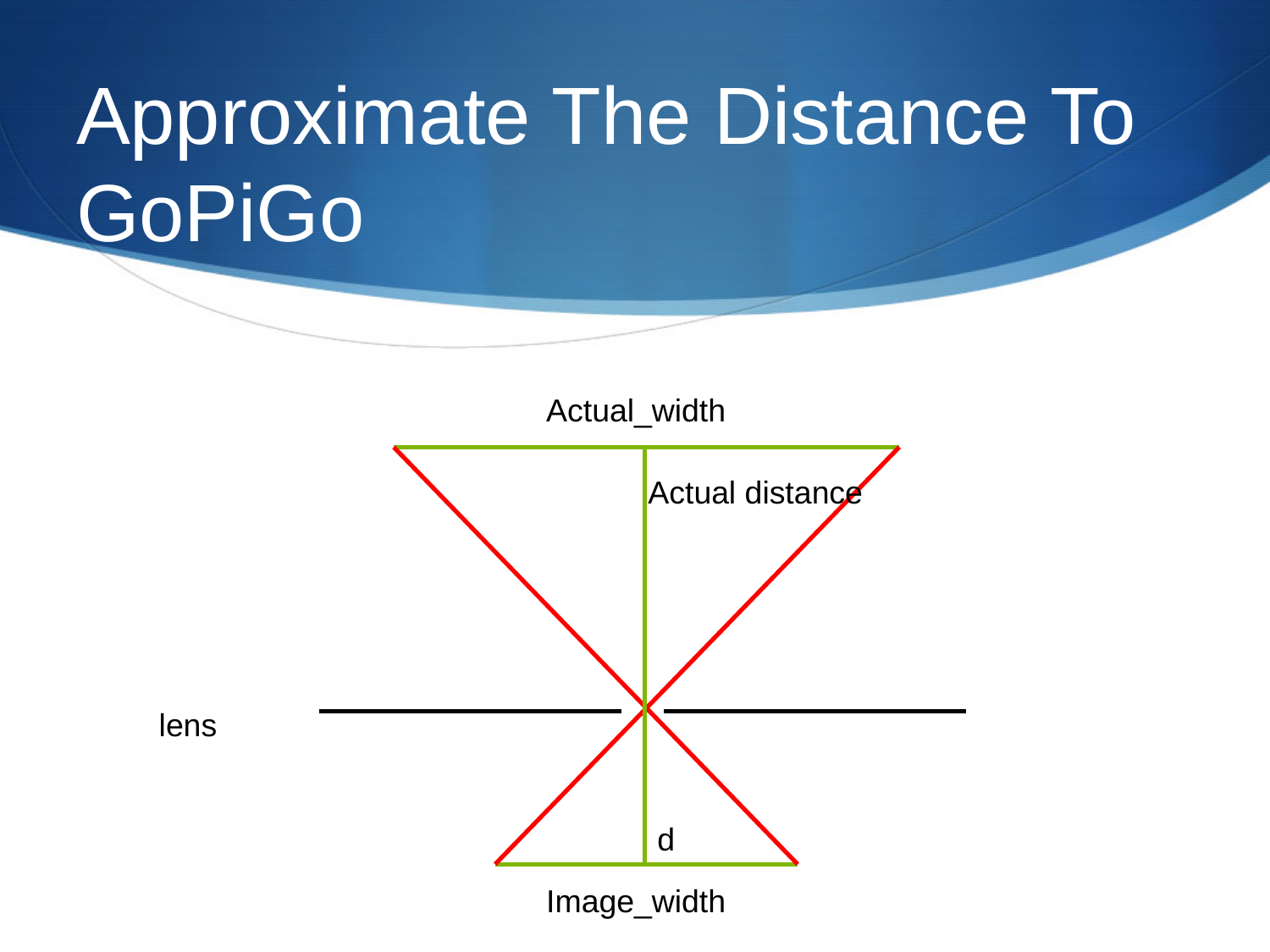

# Approximate The Distance To GoPiGo
Actual_width
Actual distance
lens
d
Image_width